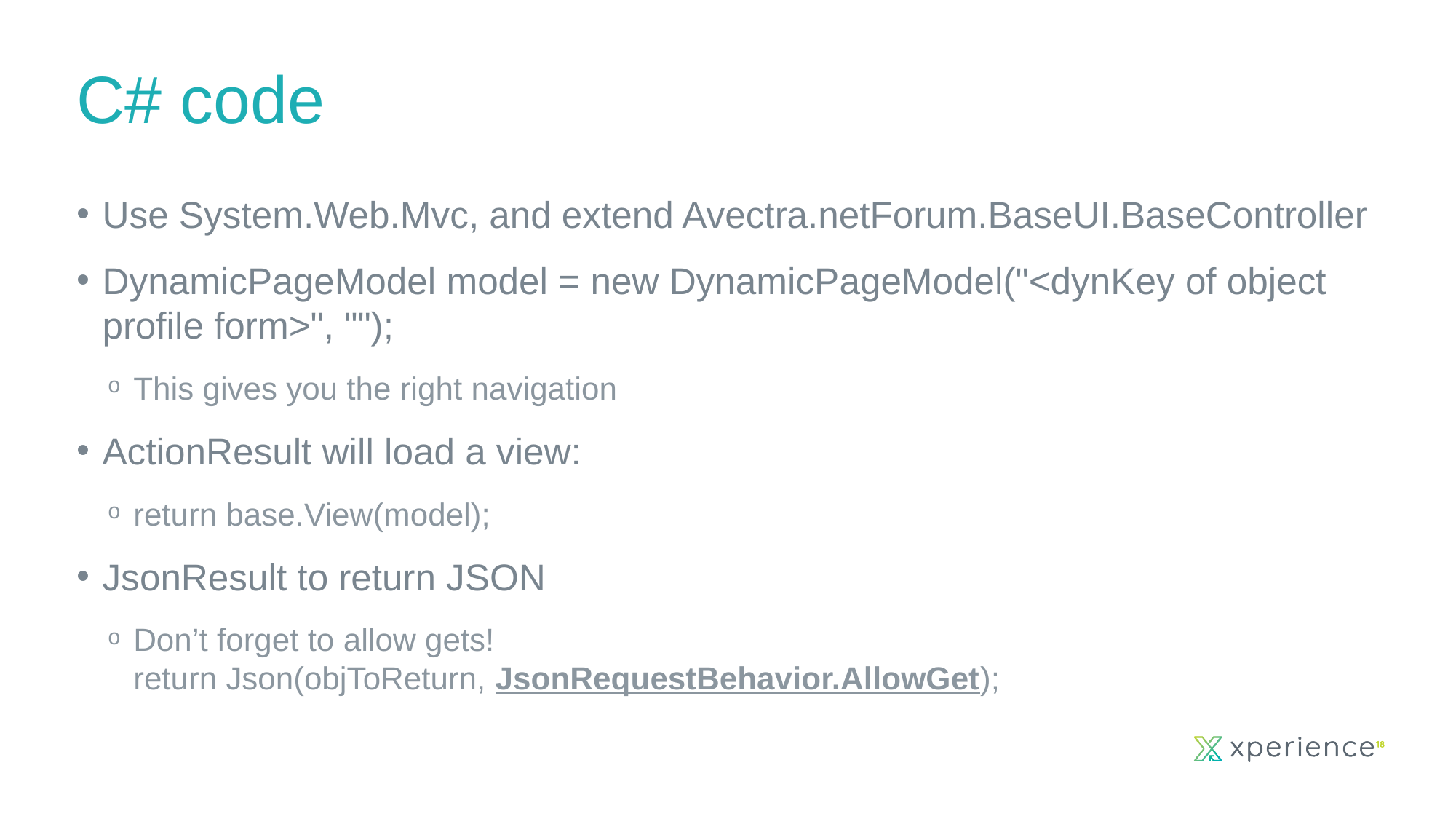

C# code
Use System.Web.Mvc, and extend Avectra.netForum.BaseUI.BaseController
DynamicPageModel model = new DynamicPageModel("<dynKey of object profile form>", "");
This gives you the right navigation
ActionResult will load a view:
return base.View(model);
JsonResult to return JSON
Don’t forget to allow gets!
return Json(objToReturn, JsonRequestBehavior.AllowGet);